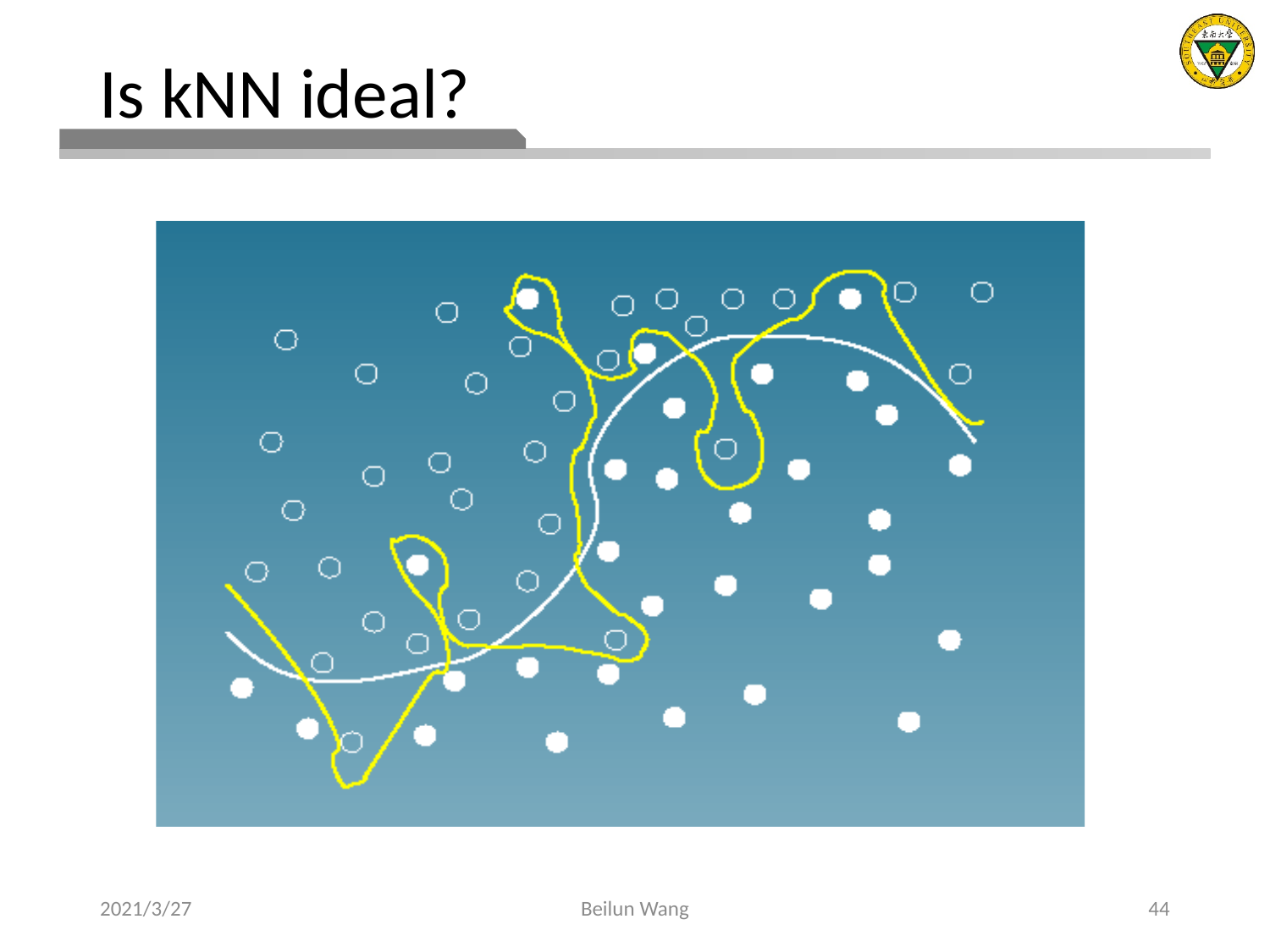

# Is kNN ideal?

2021/3/27
Beilun Wang
44